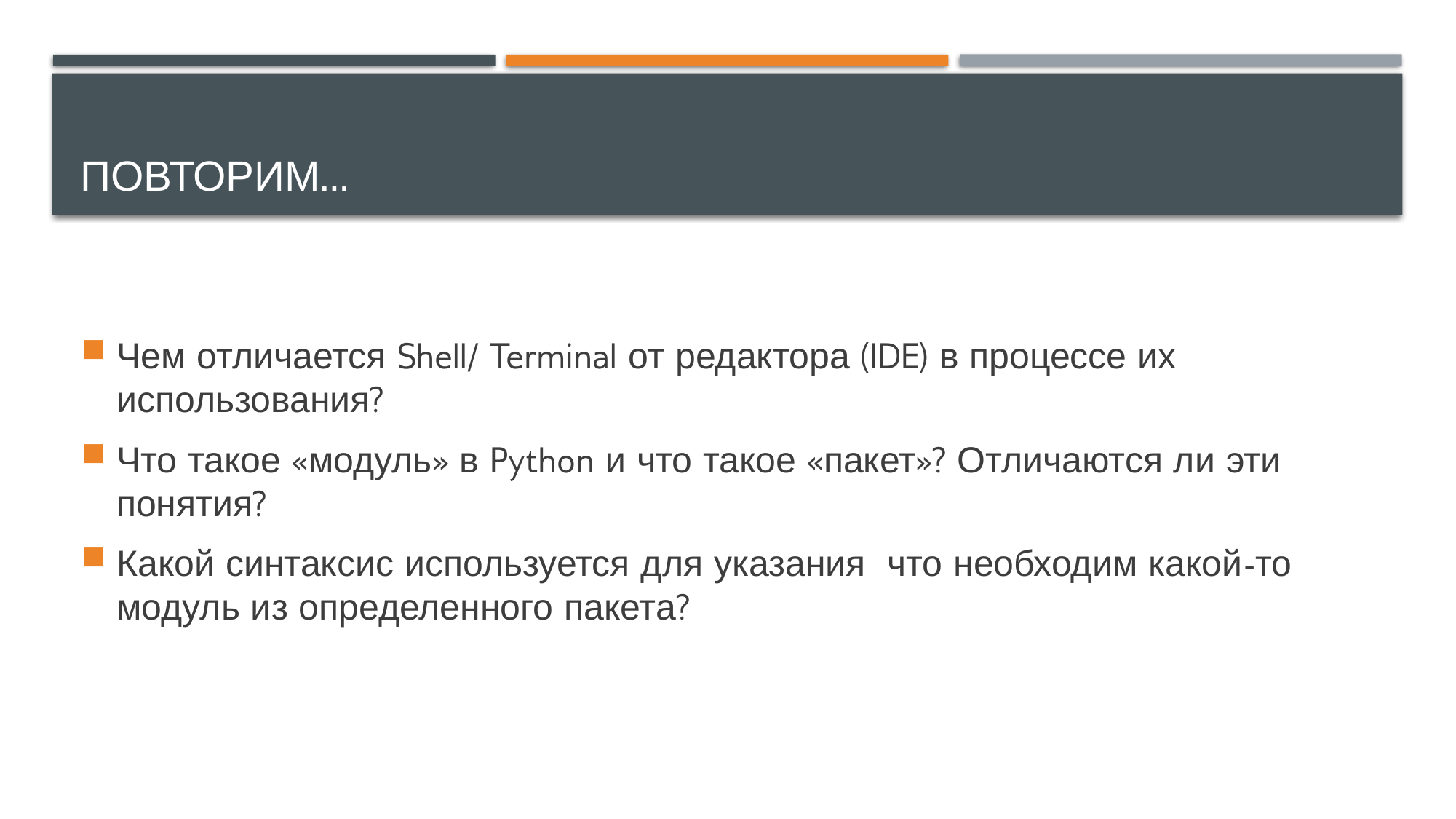

# Повторим…
Чем отличается Shell/ Terminal от редактора (IDE) в процессе их использования?
Что такое «модуль» в Python и что такое «пакет»? Отличаются ли эти понятия?
Какой синтаксис используется для указания  что необходим какой-то модуль из определенного пакета?